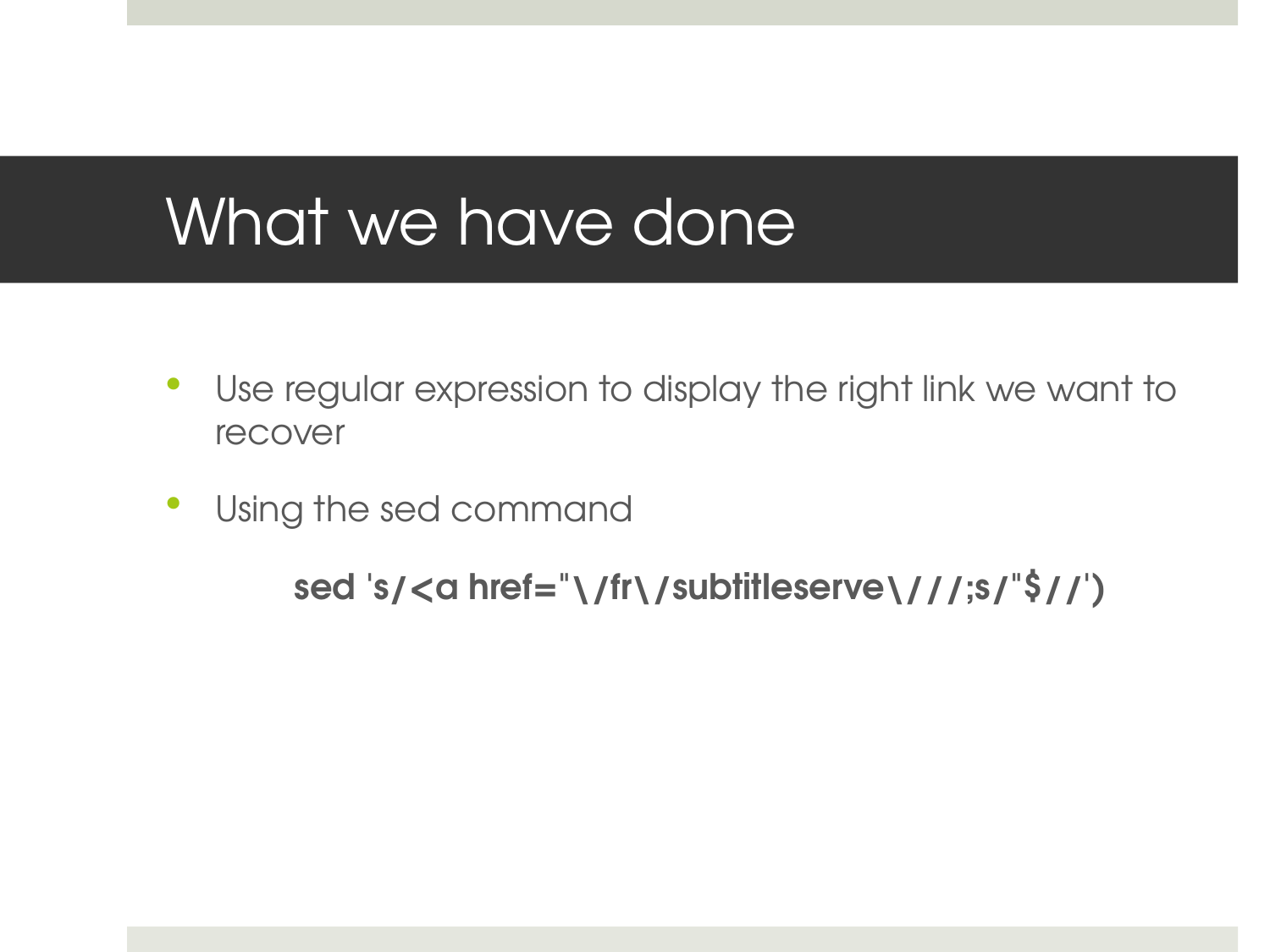

# What we have done
Use regular expression to display the right link we want to recover
Using the sed command
	sed 's/<a href="\/fr\/subtitleserve\///;s/"$//')